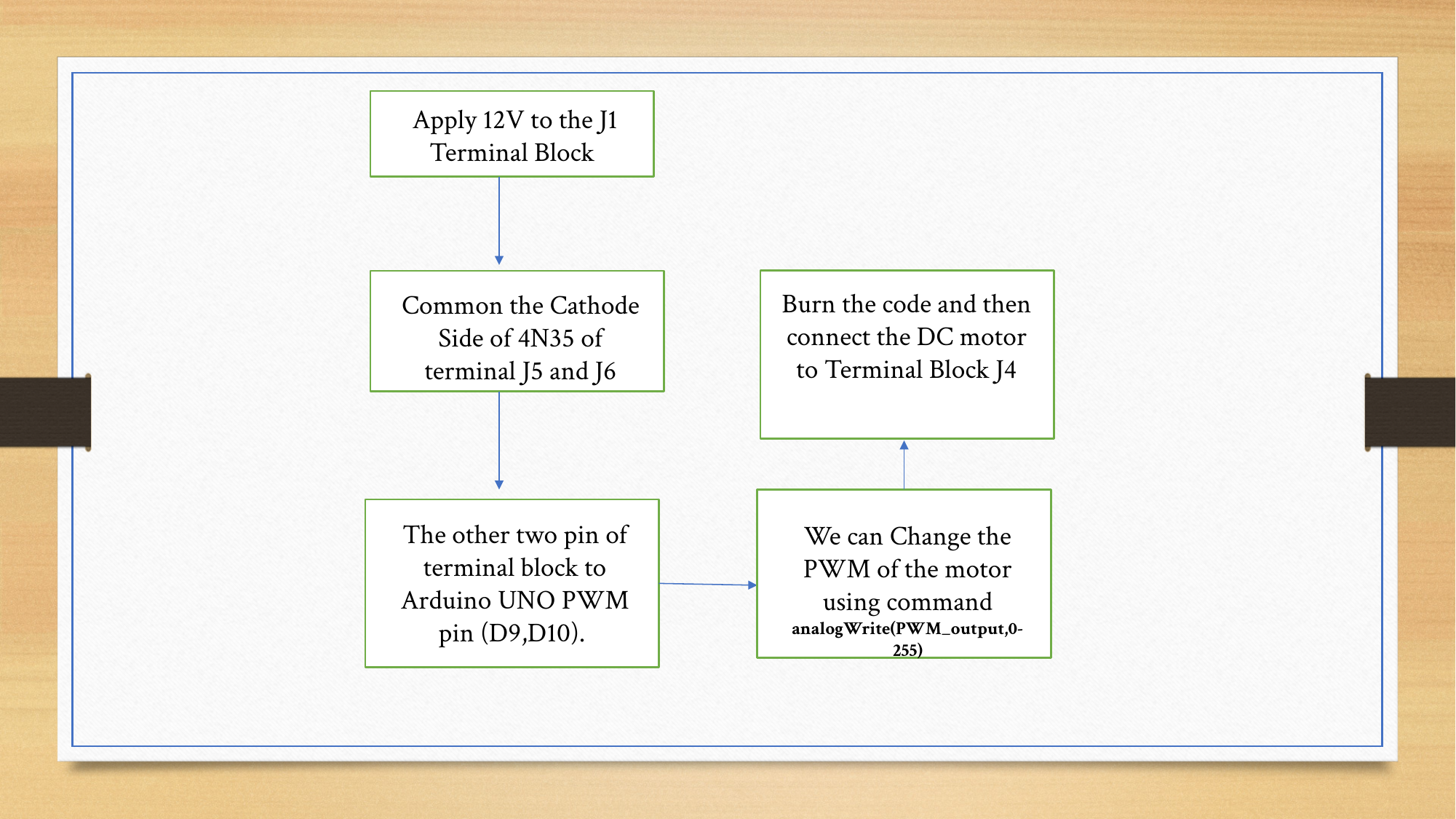

Apply 12V to the J1 Terminal Block

Burn the code and then connect the DC motor to Terminal Block J4
Common the Cathode Side of 4N35 of terminal J5 and J6

The other two pin of terminal block to Arduino UNO PWM pin (D9,D10).

We can Change the PWM of the motor using command analogWrite(PWM_output,0-255)